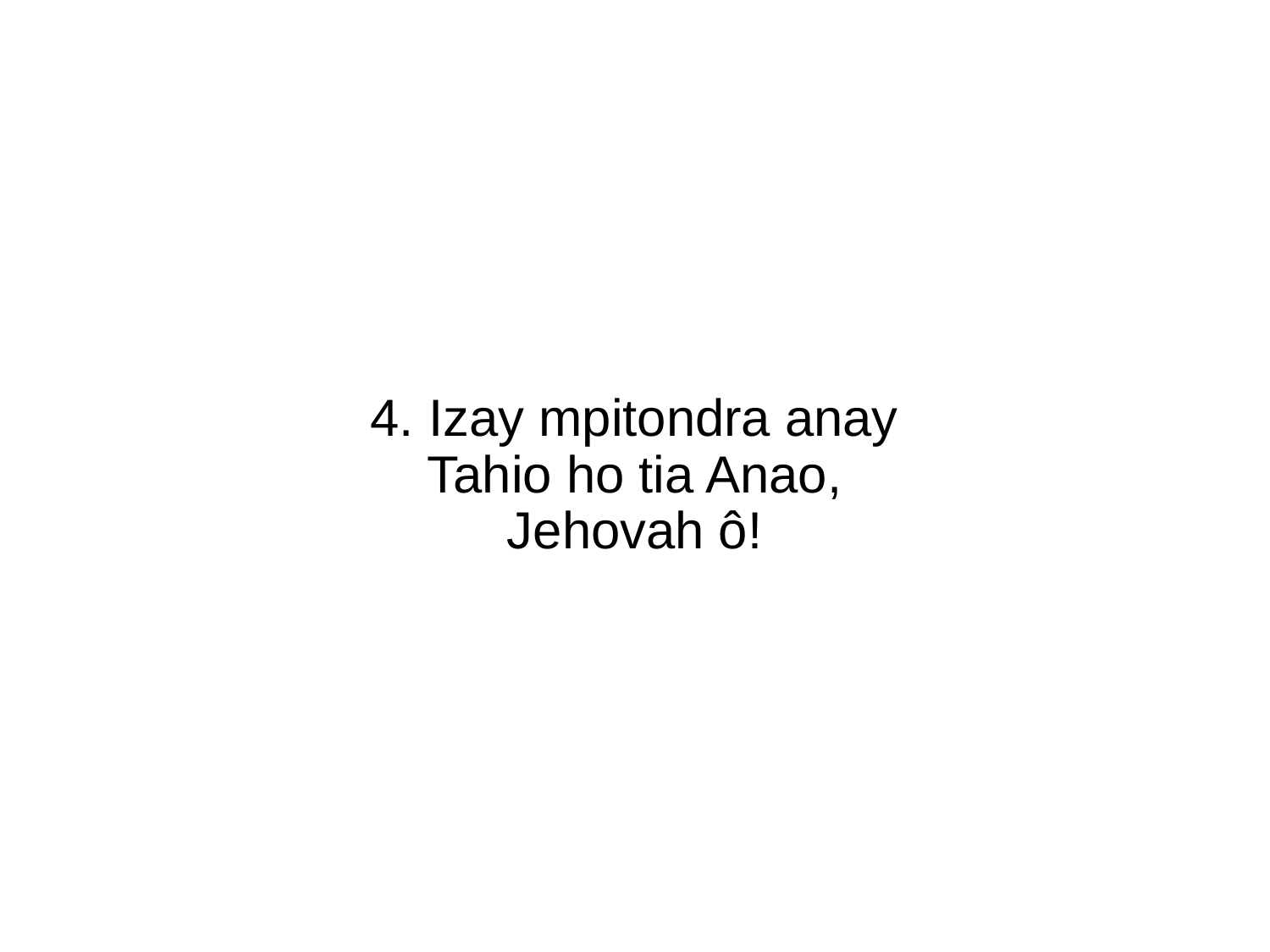

4. Izay mpitondra anay
Tahio ho tia Anao,
Jehovah ô!